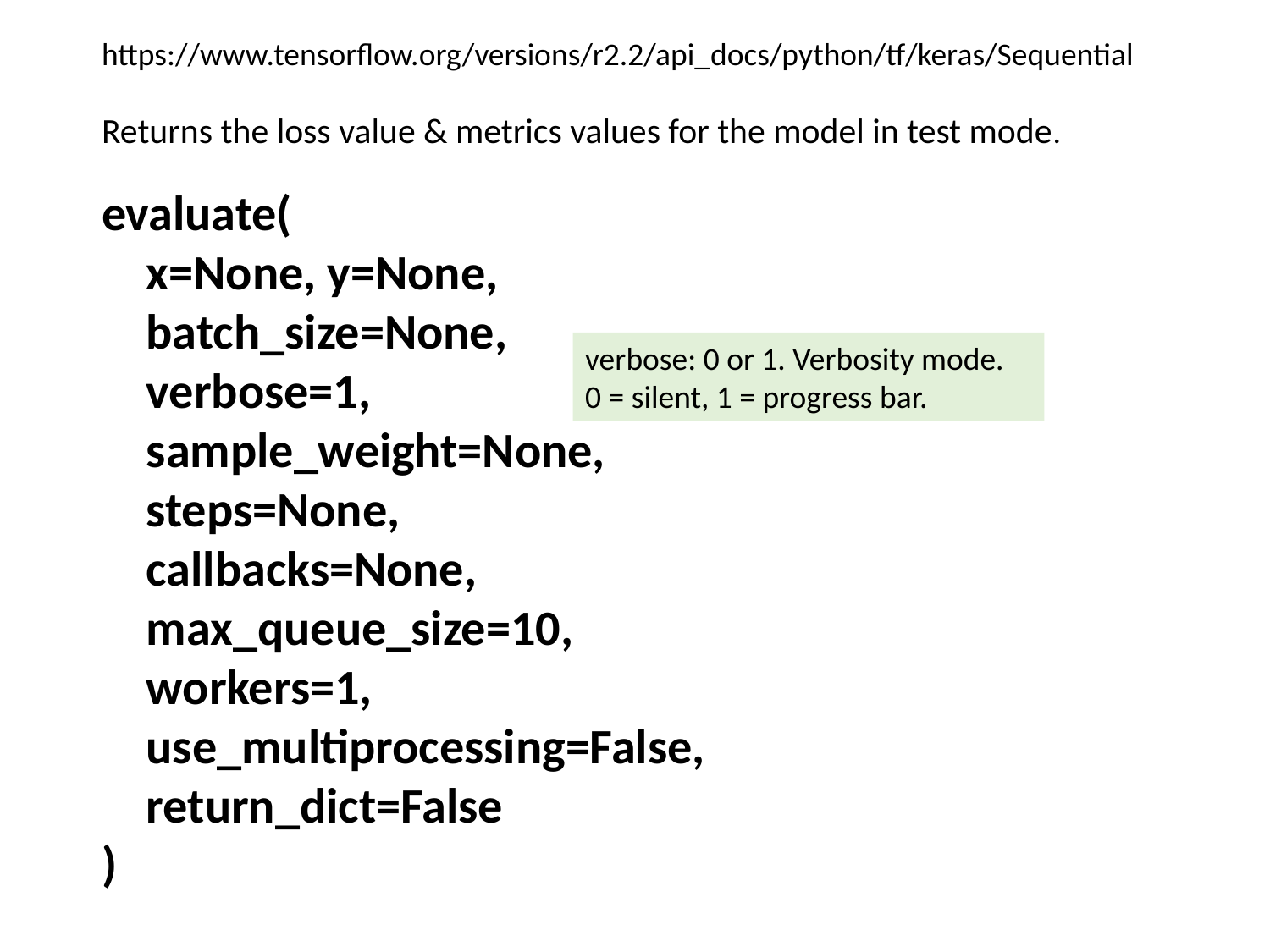

https://www.tensorflow.org/versions/r2.2/api_docs/python/tf/keras/Sequential
Returns the loss value & metrics values for the model in test mode.
evaluate(
    x=None, y=None,
    batch_size=None,
    verbose=1,
    sample_weight=None,
    steps=None,
    callbacks=None,
    max_queue_size=10,
    workers=1,
    use_multiprocessing=False,
    return_dict=False
)
verbose: 0 or 1. Verbosity mode.
0 = silent, 1 = progress bar.